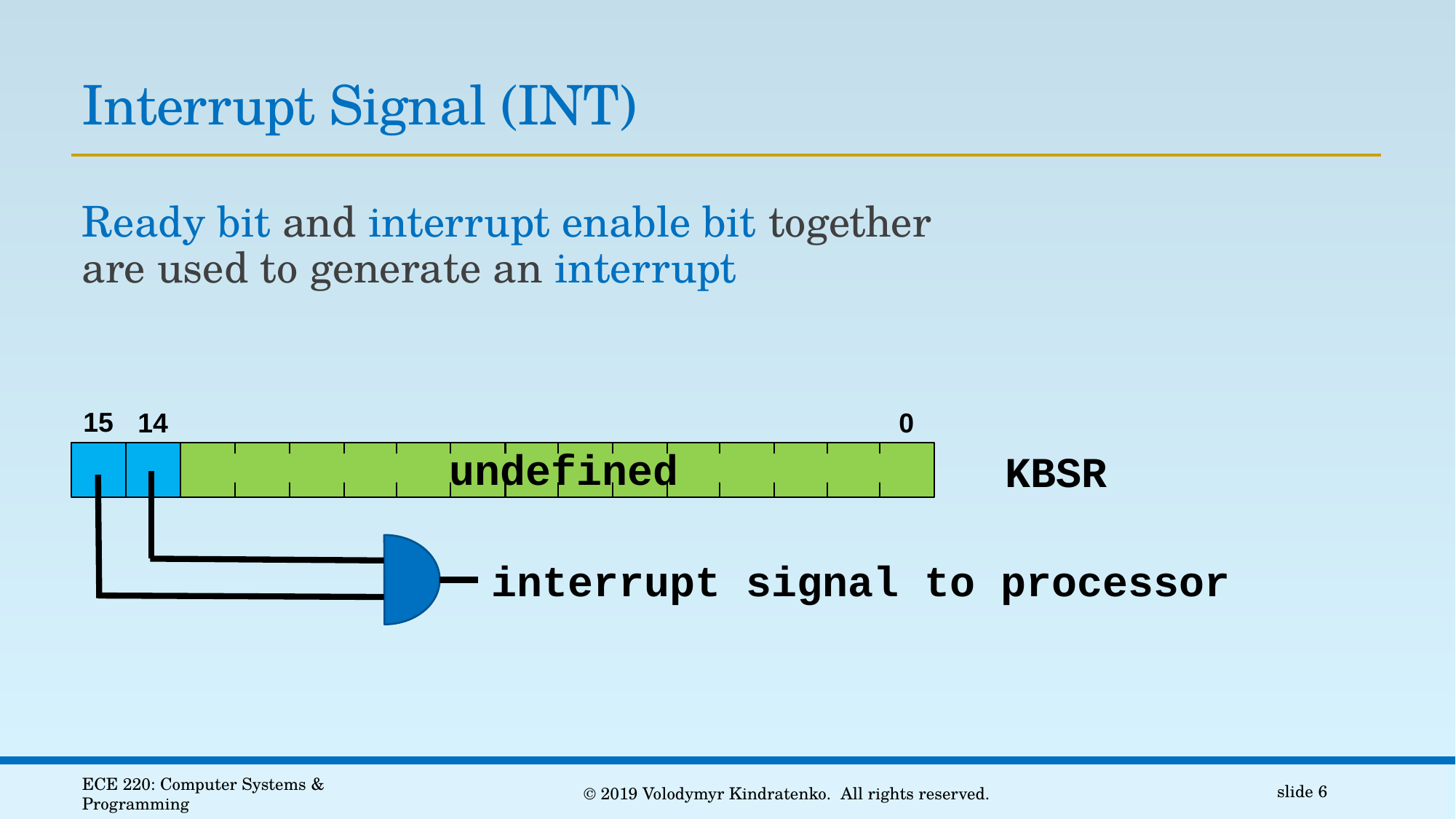

# Interrupt Signal (INT)
Ready bit and interrupt enable bit together are used to generate an interrupt
15
14
0

KBSR
undefined

interrupt signal to processor
ECE 220: Computer Systems & Programming
© 2019 Volodymyr Kindratenko.  All rights reserved.
slide 6